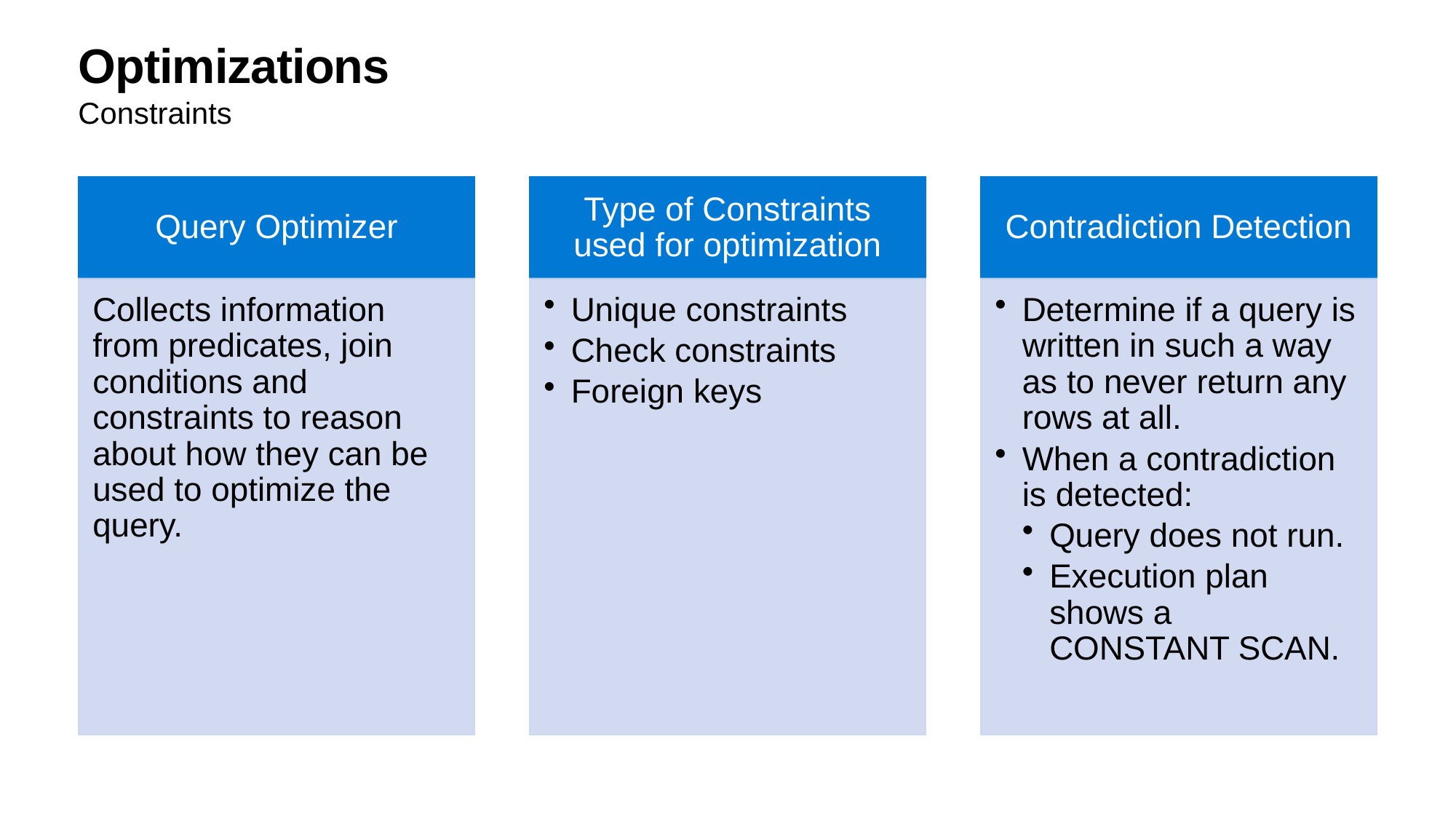

# Optimizations
Constraints
Query Optimizer
Collects information from predicates, join conditions and constraints to reason about how they can be used to optimize the query.
Type of Constraints used for optimization
Unique constraints
Check constraints
Foreign keys
Contradiction Detection
Determine if a query is written in such a way as to never return any rows at all.
When a contradiction is detected:
Query does not run.
Execution plan shows a CONSTANT SCAN.